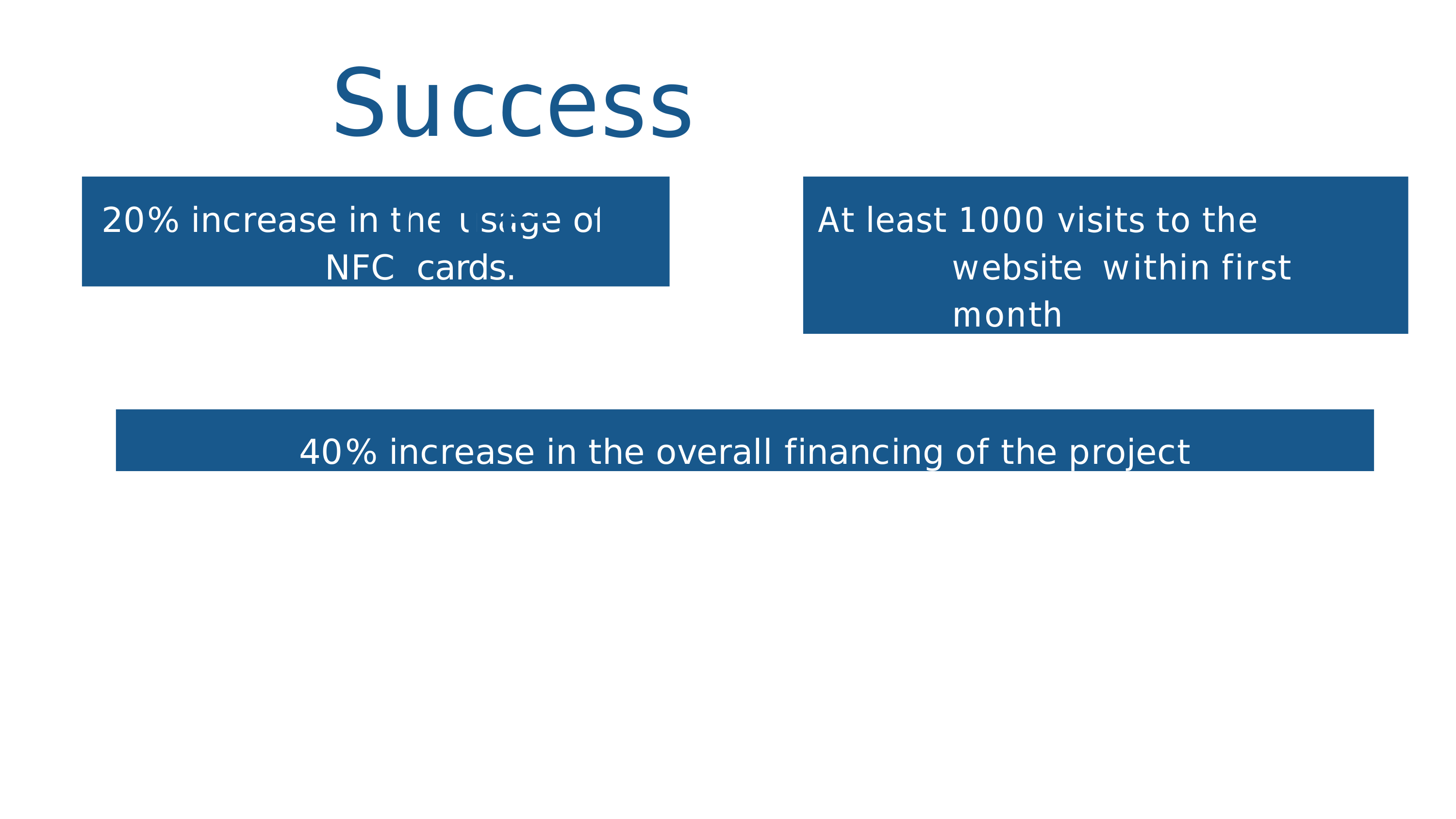

# Success Criteria
20% increase in the usage of NFC  cards.
At least 1000 visits to the website  within first month
40% increase in the overall financing of the project